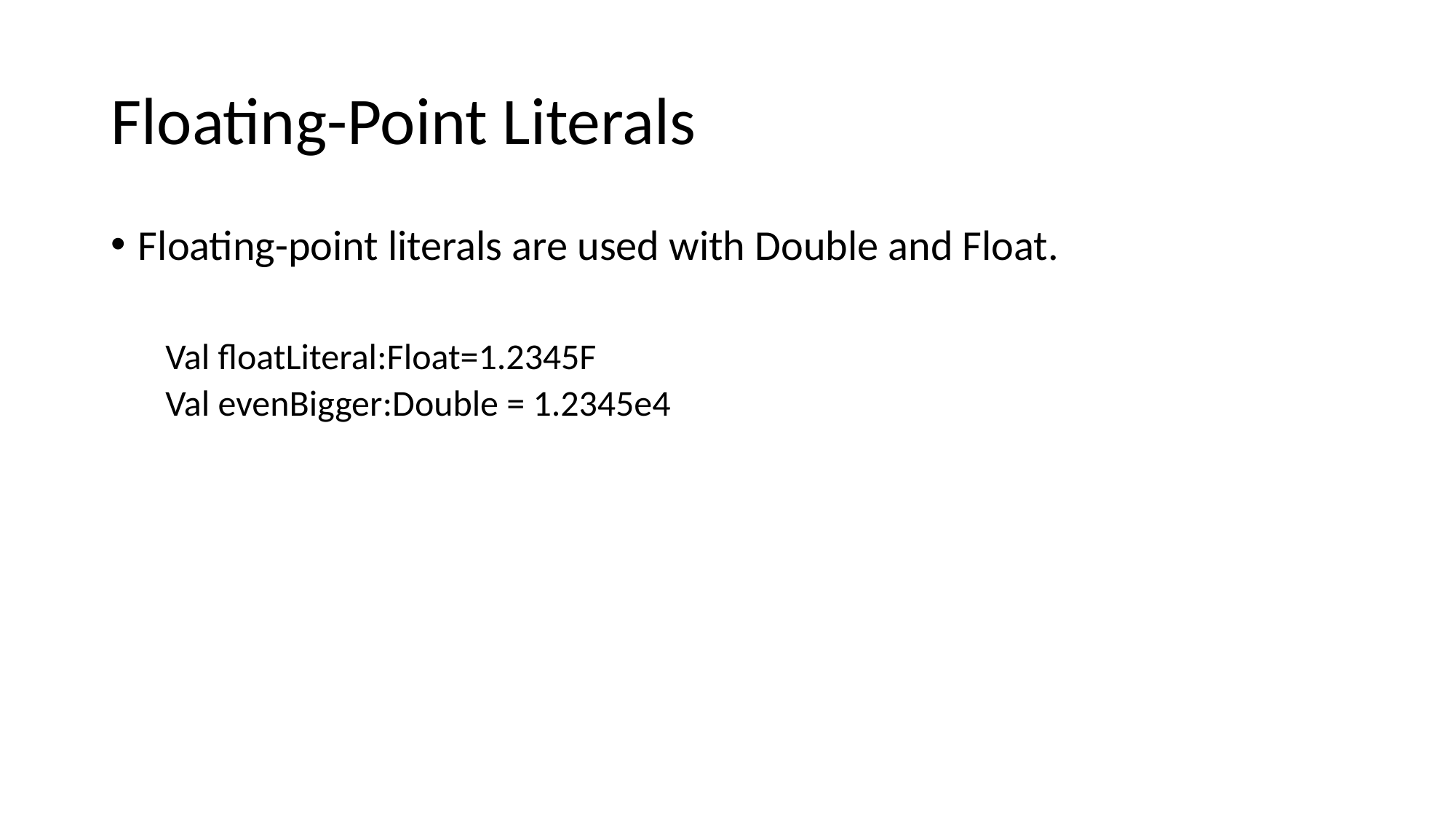

# Floating-Point Literals
Floating-point literals are used with Double and Float.

Val floatLiteral:Float=1.2345F
Val evenBigger:Double = 1.2345e4